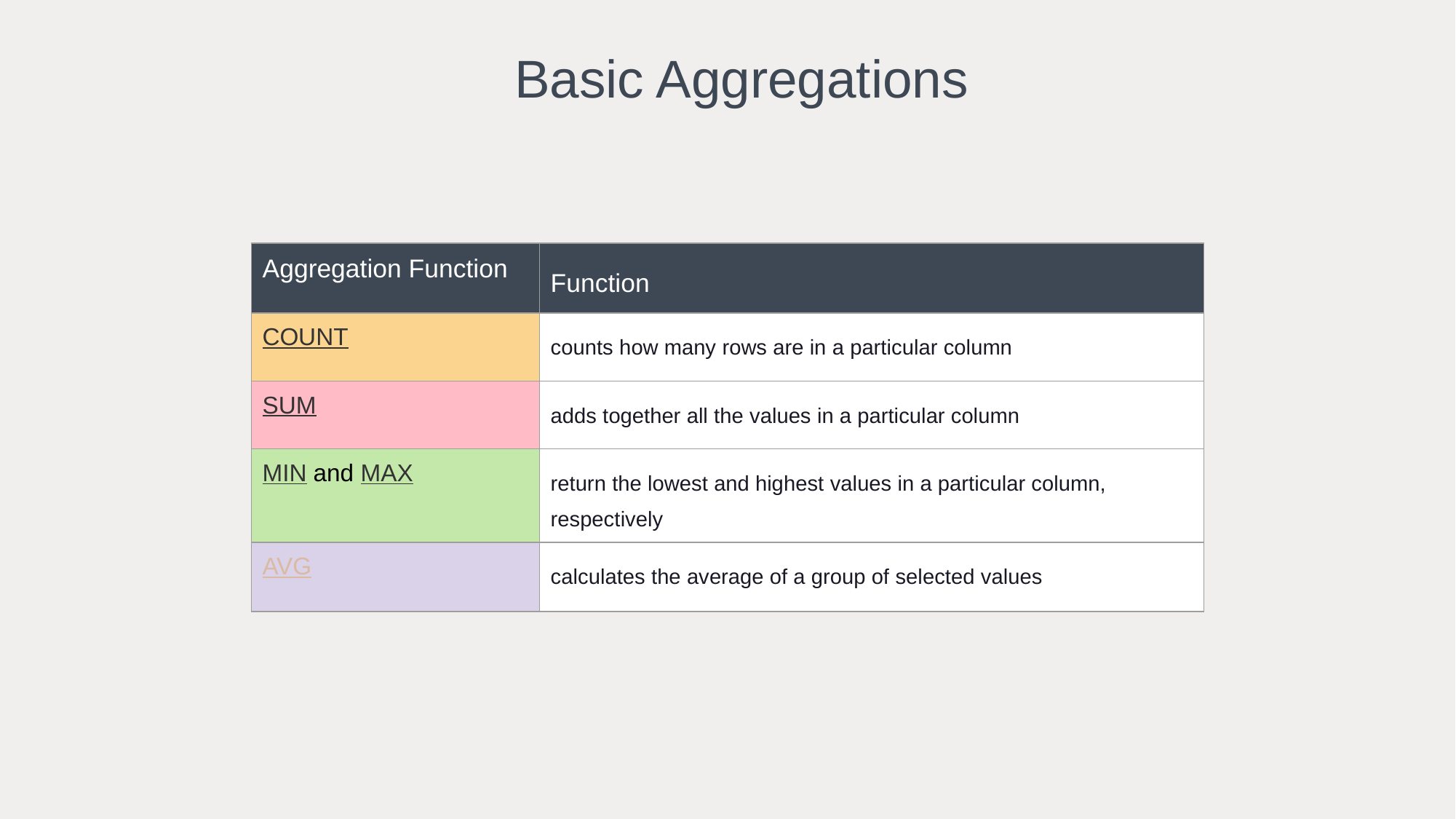

Basic Aggregations
| Aggregation Function | Function |
| --- | --- |
| COUNT | counts how many rows are in a particular column |
| SUM | adds together all the values in a particular column |
| MIN and MAX | return the lowest and highest values in a particular column, respectively |
| AVG | calculates the average of a group of selected values |